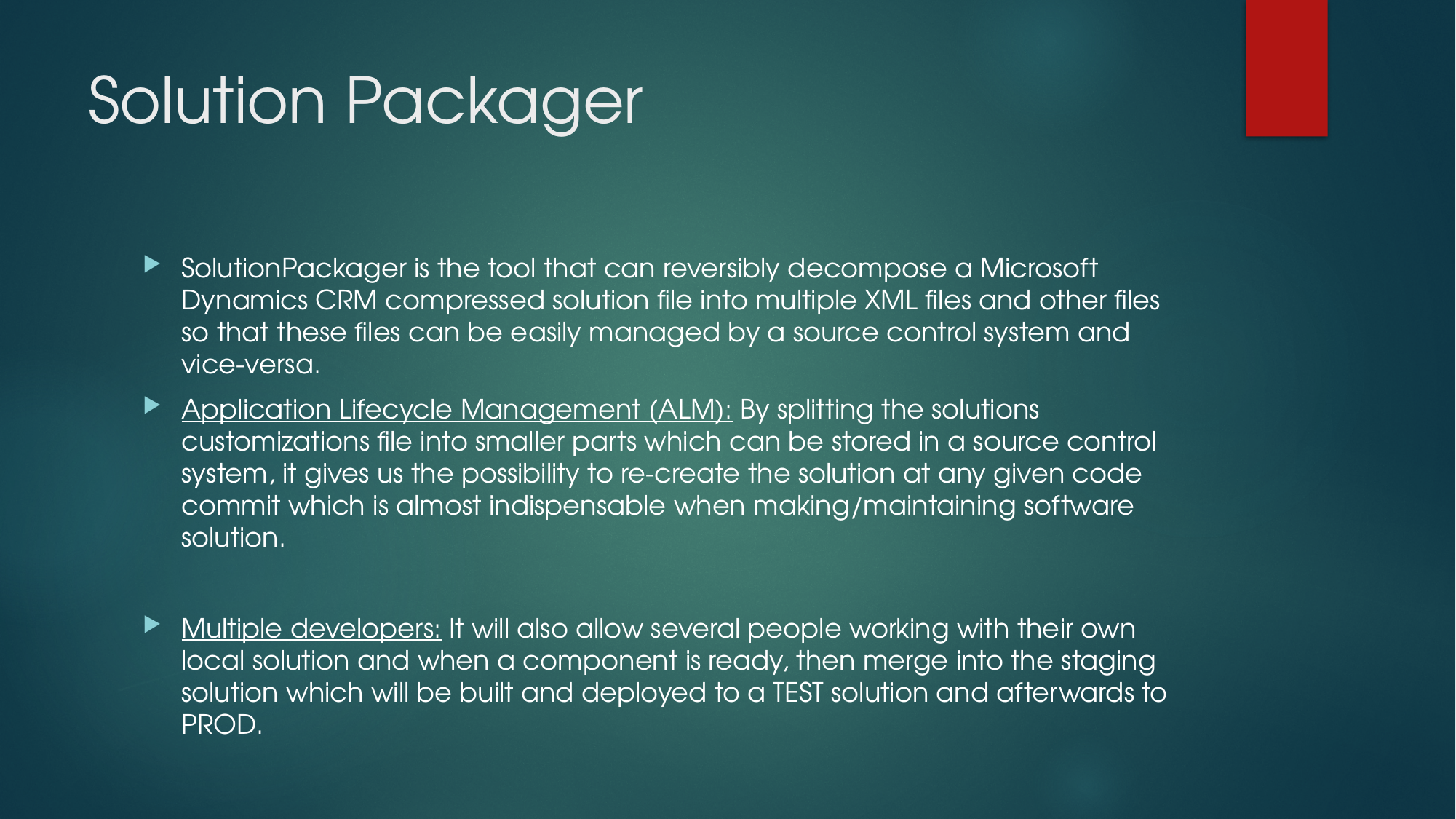

# Solution Packager
SolutionPackager is the tool that can reversibly decompose a Microsoft Dynamics CRM compressed solution file into multiple XML files and other files so that these files can be easily managed by a source control system and vice-versa.
Application Lifecycle Management (ALM): By splitting the solutions customizations file into smaller parts which can be stored in a source control system, it gives us the possibility to re-create the solution at any given code commit which is almost indispensable when making/maintaining software solution.

Multiple developers: It will also allow several people working with their own local solution and when a component is ready, then merge into the staging solution which will be built and deployed to a TEST solution and afterwards to PROD.